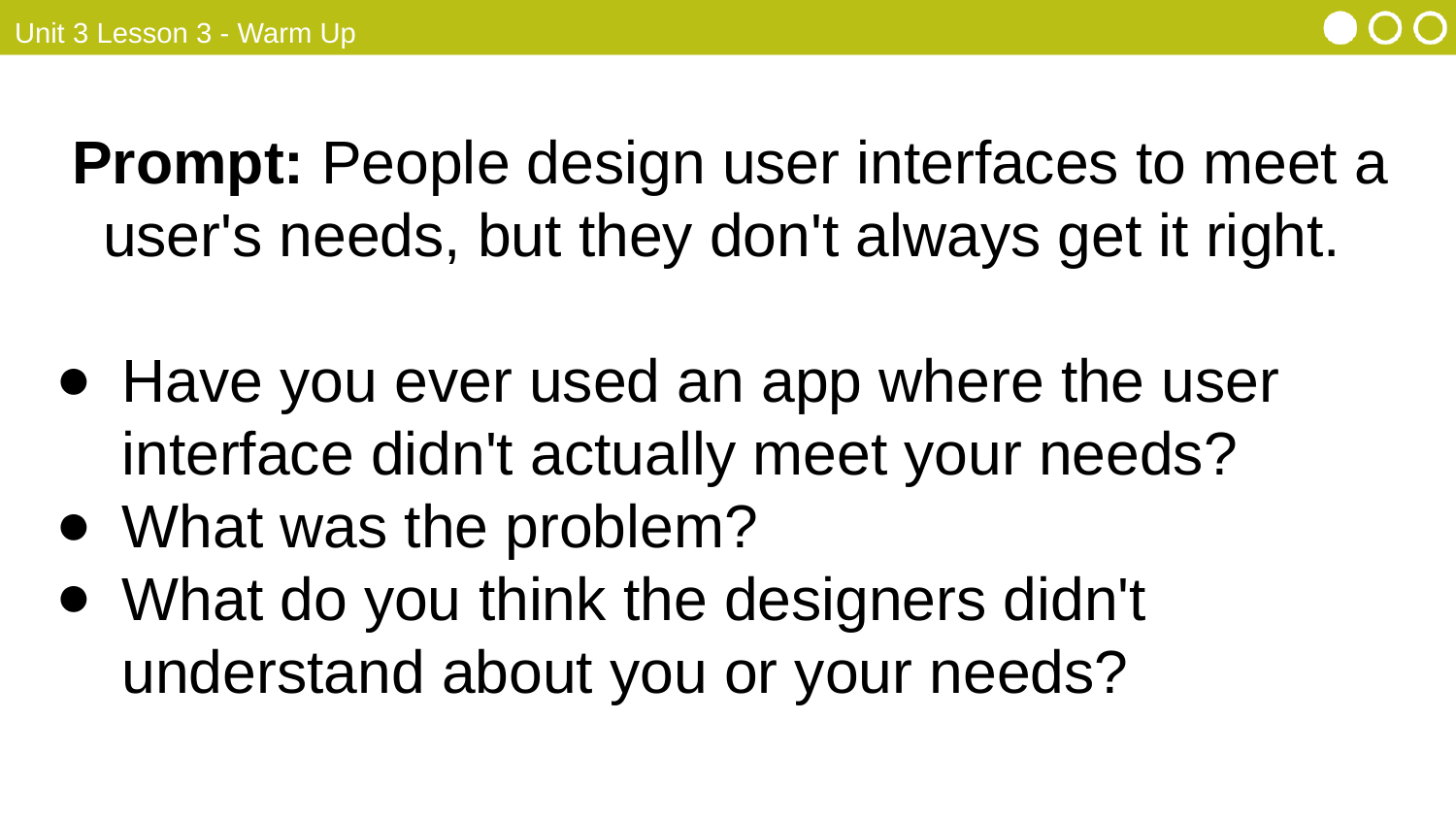

Unit 3 Lesson 3 - Warm Up
Prompt: People design user interfaces to meet a user's needs, but they don't always get it right.

Have you ever used an app where the user interface didn't actually meet your needs?
What was the problem?
What do you think the designers didn't understand about you or your needs?